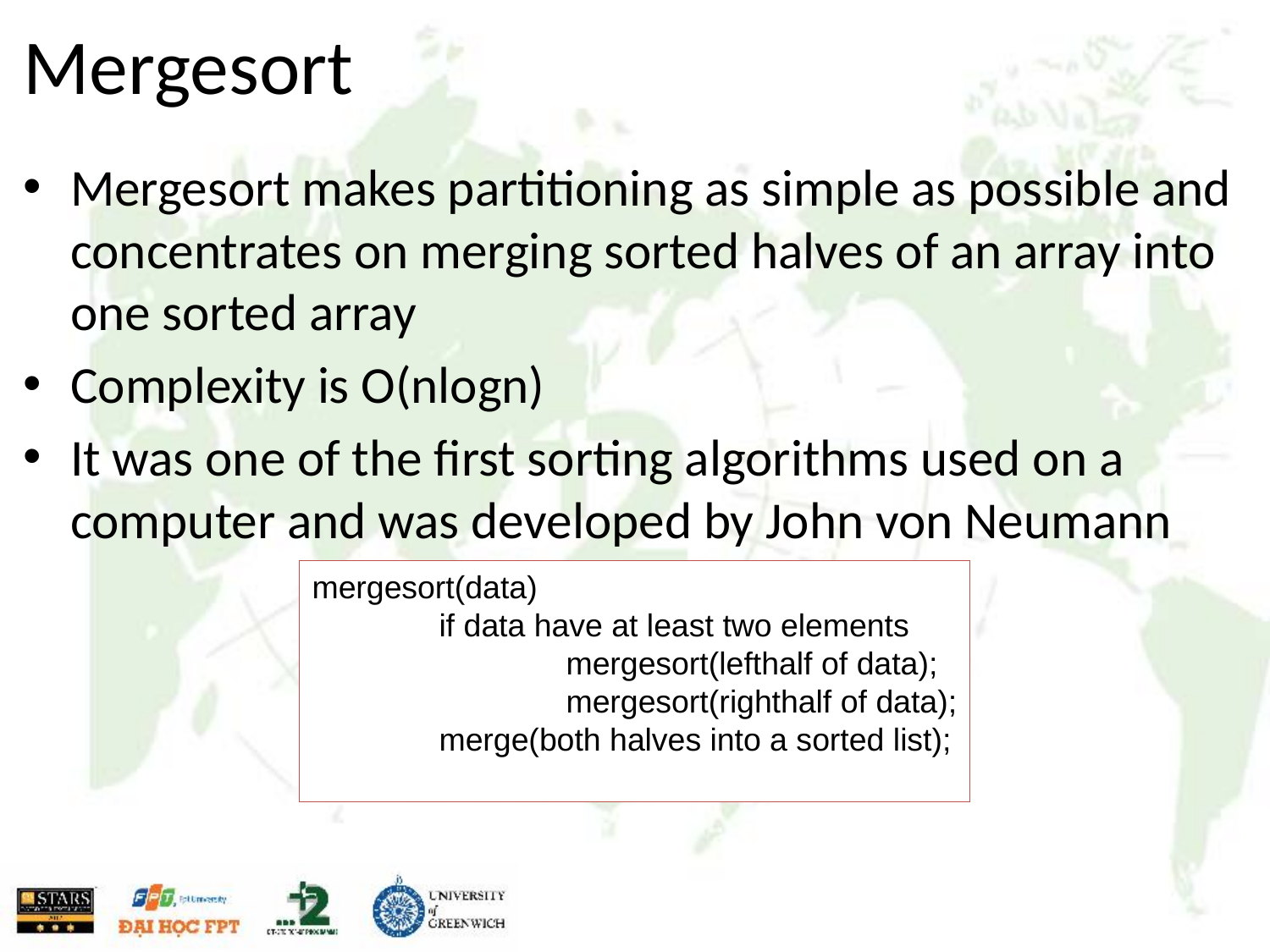

# Mergesort
Mergesort makes partitioning as simple as possible and concentrates on merging sorted halves of an array into one sorted array
Complexity is O(nlogn)
It was one of the first sorting algorithms used on a computer and was developed by John von Neumann

mergesort(data)
	if data have at least two elements
		mergesort(lefthalf of data);
		mergesort(righthalf of data);
	merge(both halves into a sorted list);